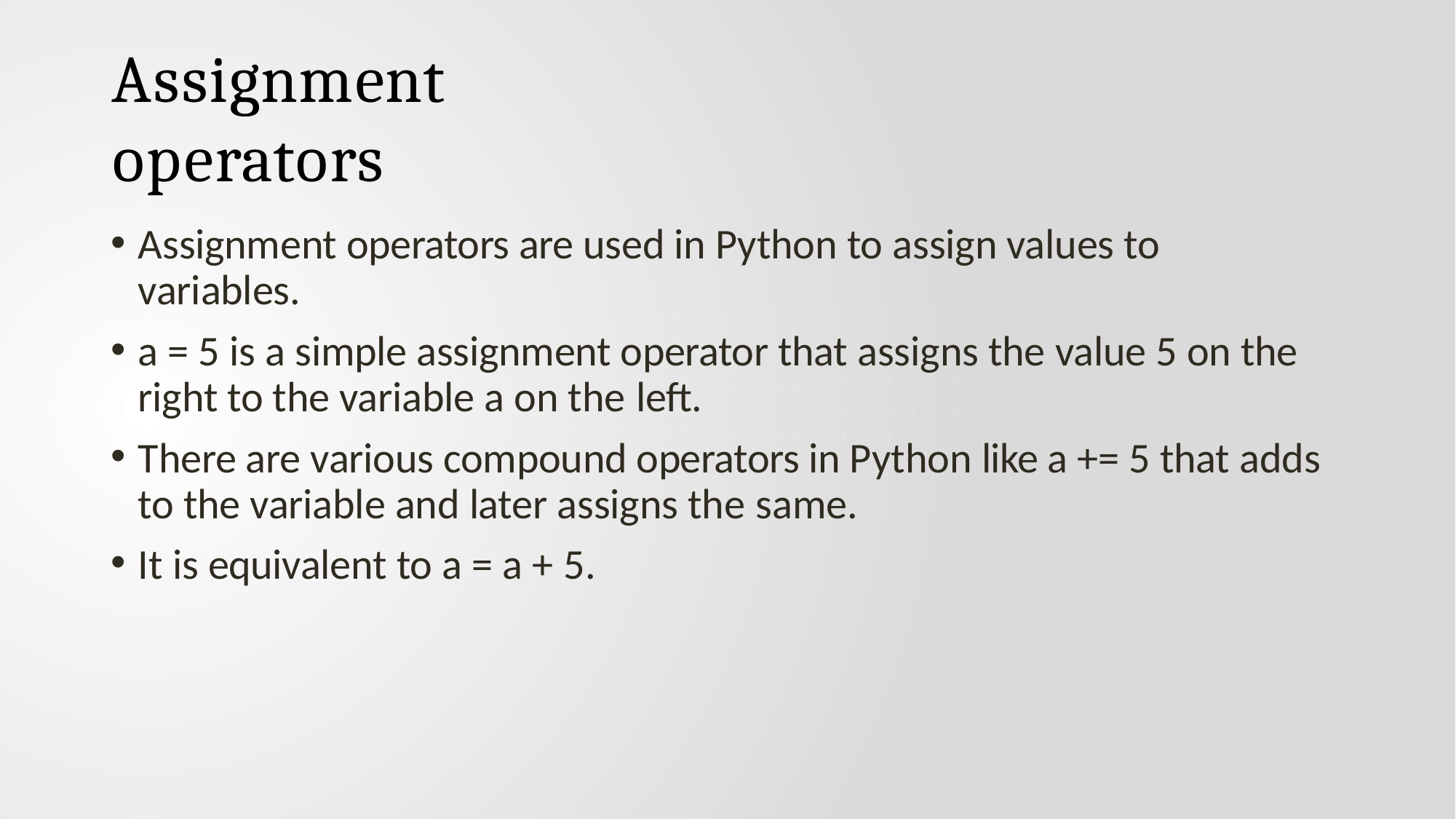

# Assignment operators
Assignment operators are used in Python to assign values to  variables.
a = 5 is a simple assignment operator that assigns the value 5 on the  right to the variable a on the left.
There are various compound operators in Python like a += 5 that adds  to the variable and later assigns the same.
It is equivalent to a = a + 5.